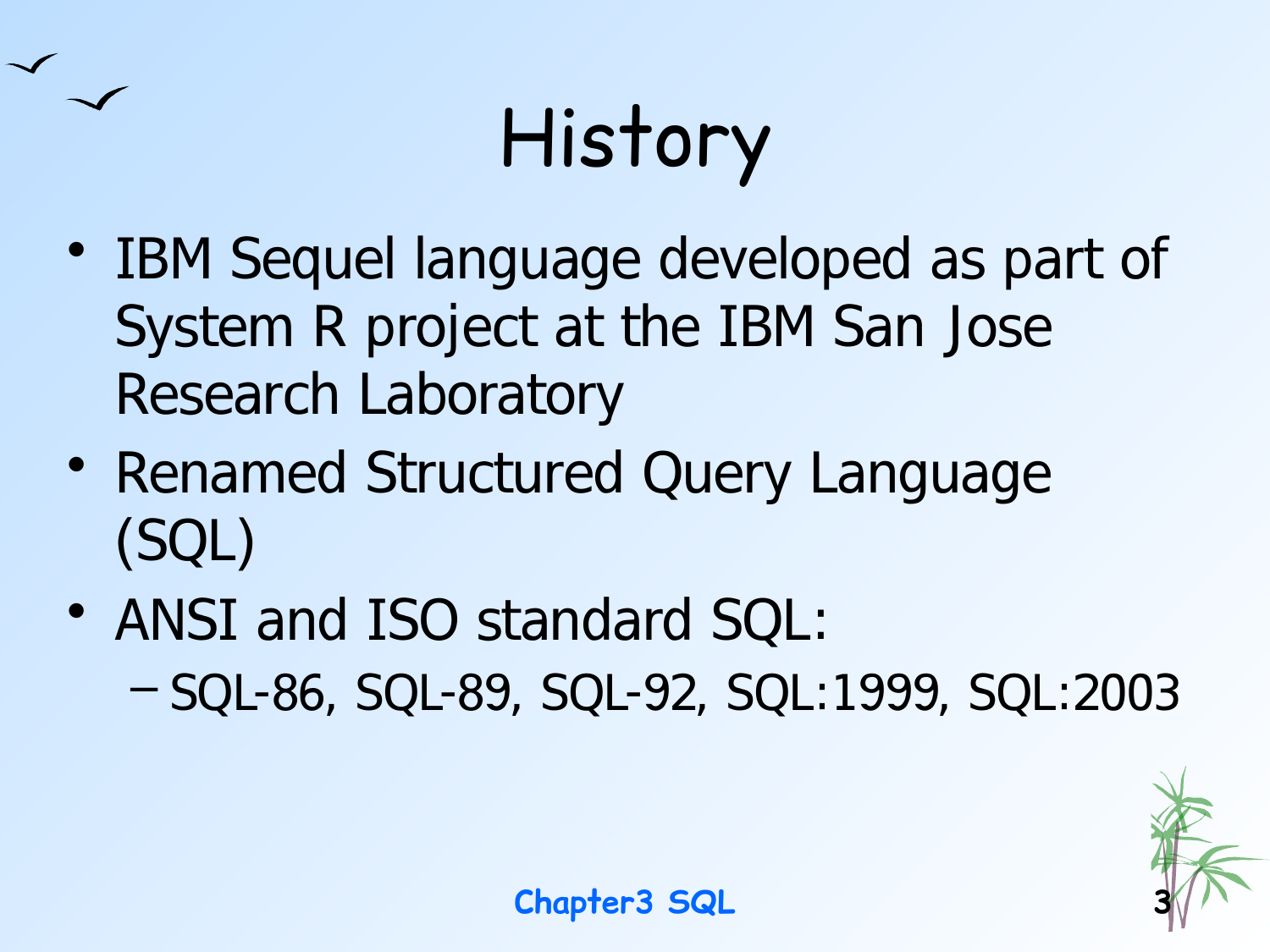

# History
IBM Sequel language developed as part of System R project at the IBM San Jose Research Laboratory
Renamed Structured Query Language (SQL)
ANSI and ISO standard SQL:
SQL-86, SQL-89, SQL-92, SQL:1999, SQL:2003
Chapter3 SQL
3